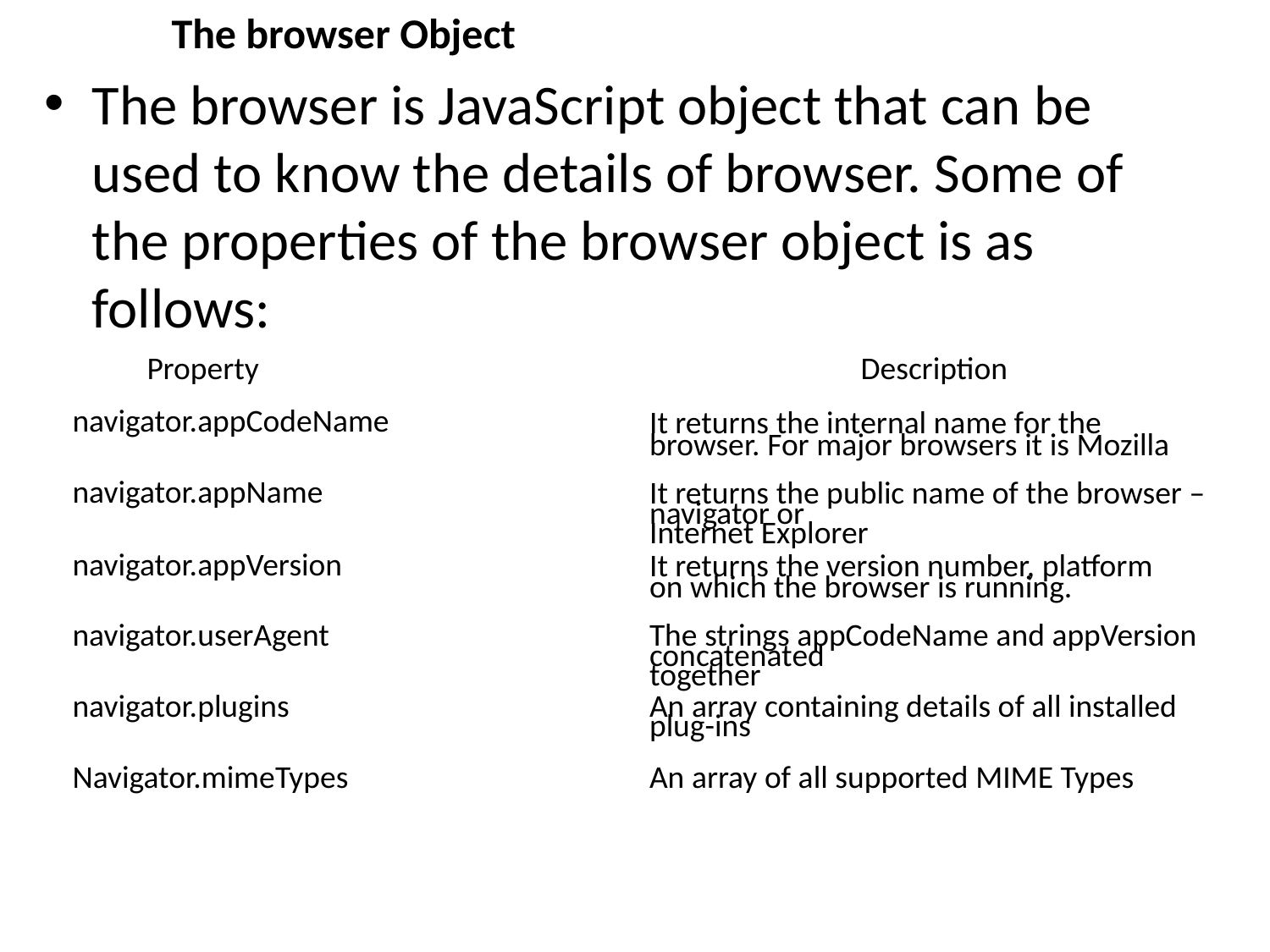

The browser Object
The browser is JavaScript object that can be used to know the details of browser. Some of the properties of the browser object is as follows:

| Property | Description |
| --- | --- |
| navigator.appCodeName | It returns the internal name for the browser. For major browsers it is Mozilla |
| navigator.appName | It returns the public name of the browser – navigator or Internet Explorer |
| navigator.appVersion | It returns the version number, platform on which the browser is running. |
| navigator.userAgent | The strings appCodeName and appVersion concatenated together |
| navigator.plugins | An array containing details of all installed plug-ins |
| Navigator.mimeTypes | An array of all supported MIME Types |